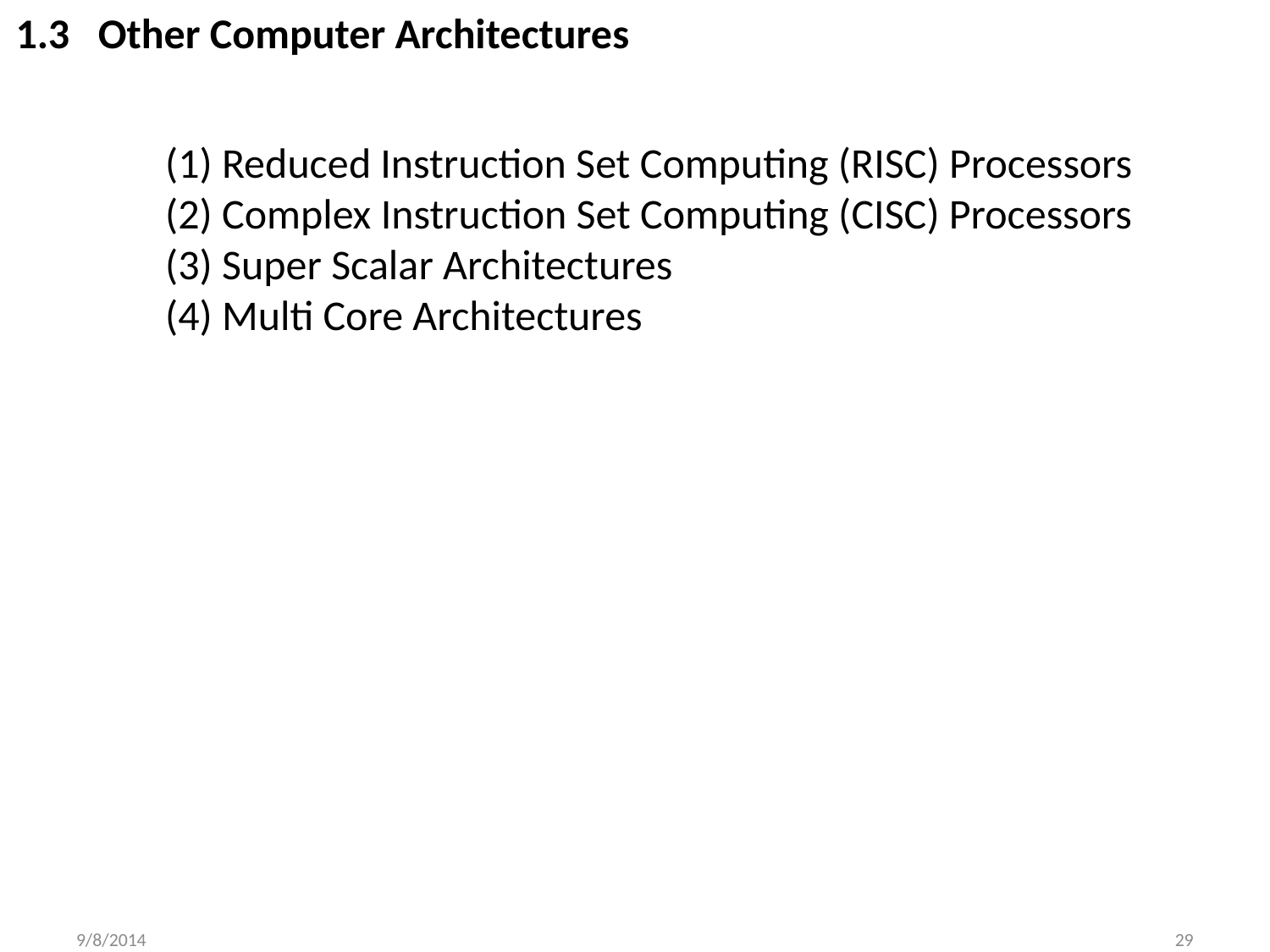

1.3   Other Computer Architectures
(1) Reduced Instruction Set Computing (RISC) Processors
(2) Complex Instruction Set Computing (CISC) Processors
(3) Super Scalar Architectures
(4) Multi Core Architectures
9/8/2014
29